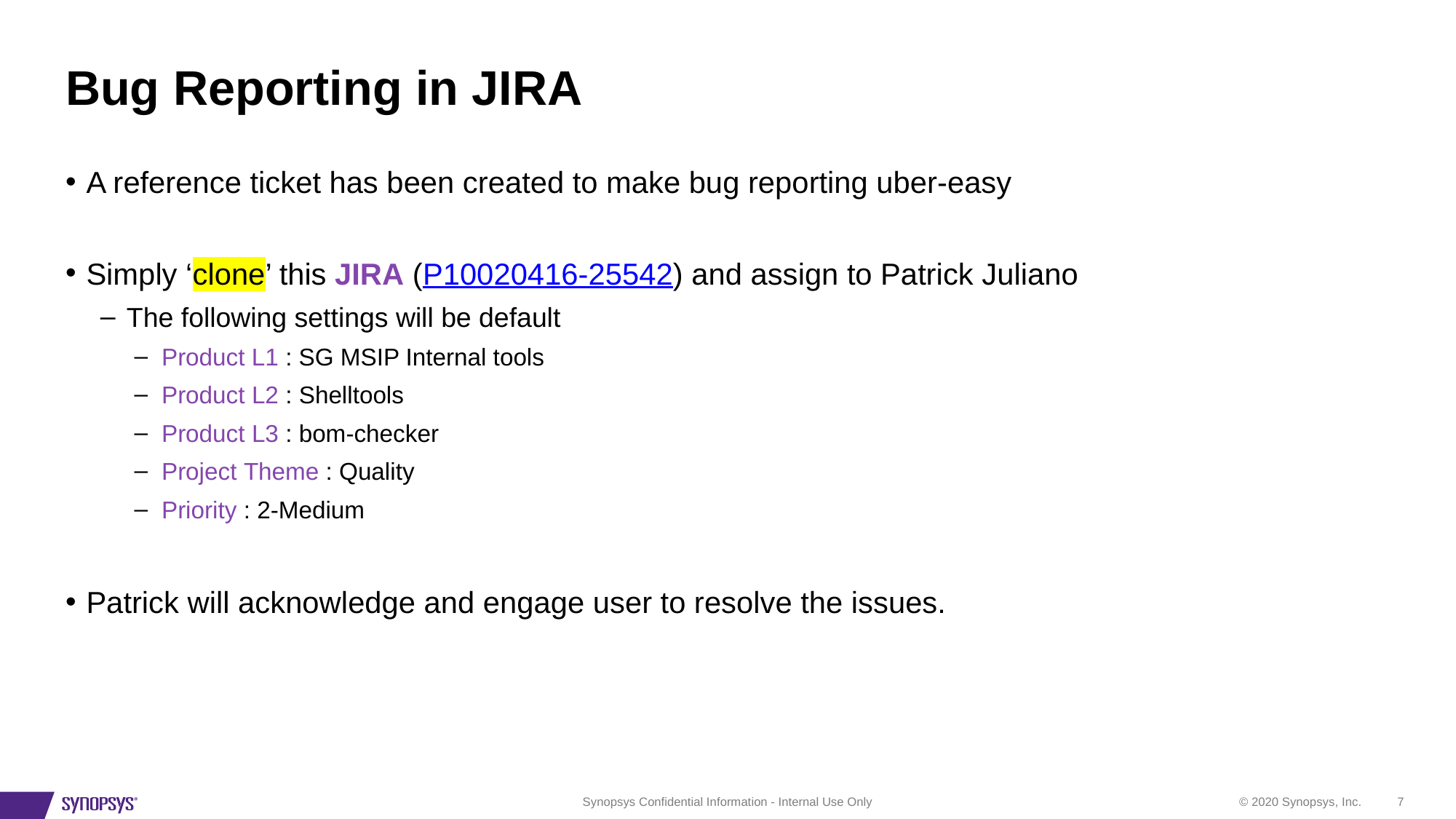

# Bug Reporting in JIRA
A reference ticket has been created to make bug reporting uber-easy

Simply ‘clone’ this JIRA (P10020416-25542) and assign to Patrick Juliano
The following settings will be default
Product L1 : SG MSIP Internal tools
Product L2 : Shelltools
Product L3 : bom-checker
Project Theme : Quality
Priority : 2-Medium

Patrick will acknowledge and engage user to resolve the issues.